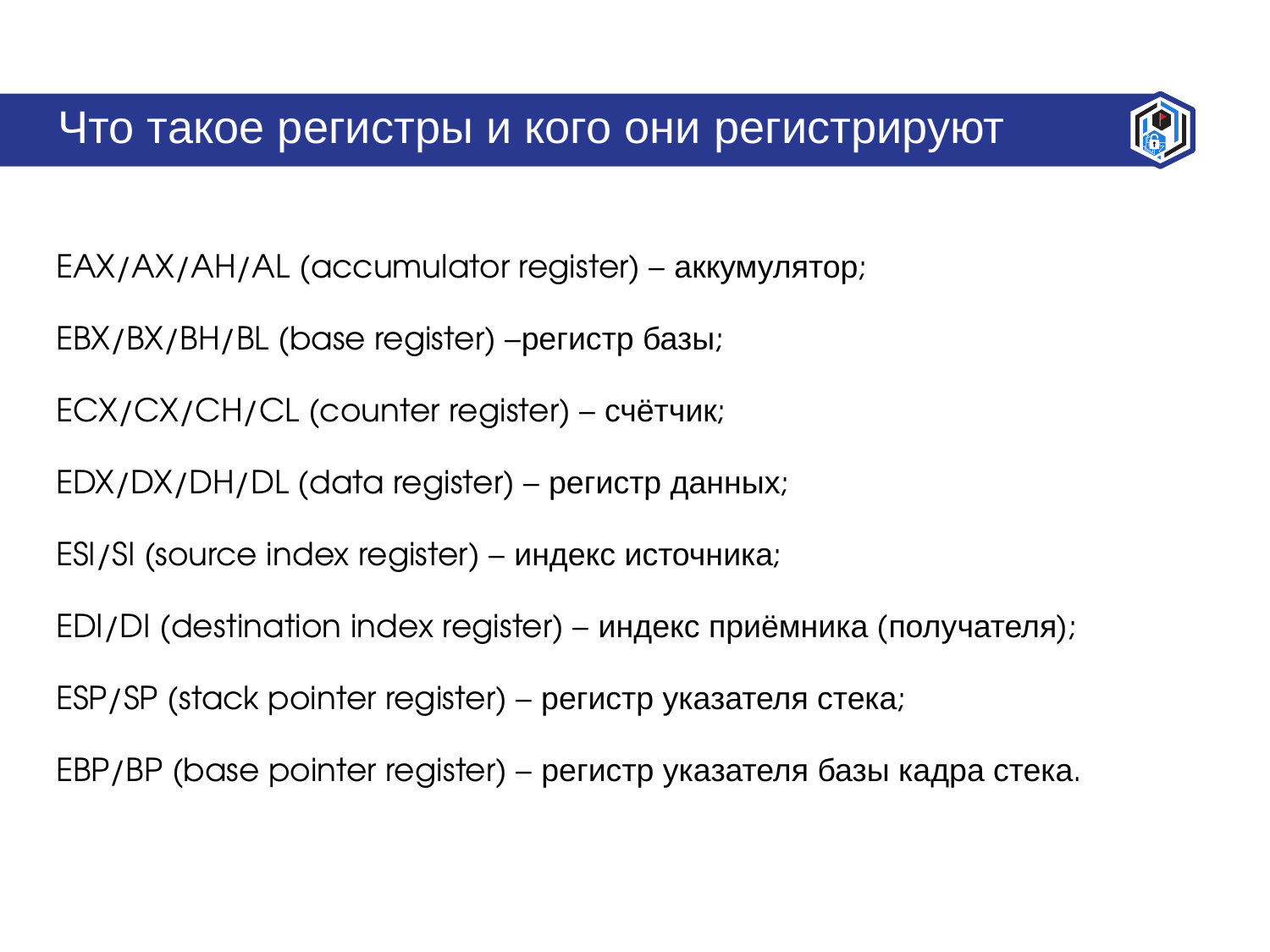

# Что такое регистры и кого они регистрируют
EAX/AX/AH/AL (accumulator register) – аккумулятор;
EBX/BX/BH/BL (base register) –регистр базы;
ECX/CX/CH/CL (counter register) – счётчик;
EDX/DX/DH/DL (data register) – регистр данных;
ESI/SI (source index register) – индекс источника;
EDI/DI (destination index register) – индекс приёмника (получателя);
ESP/SP (stack pointer register) – регистр указателя стека;
EBP/BP (base pointer register) – регистр указателя базы кадра стека.